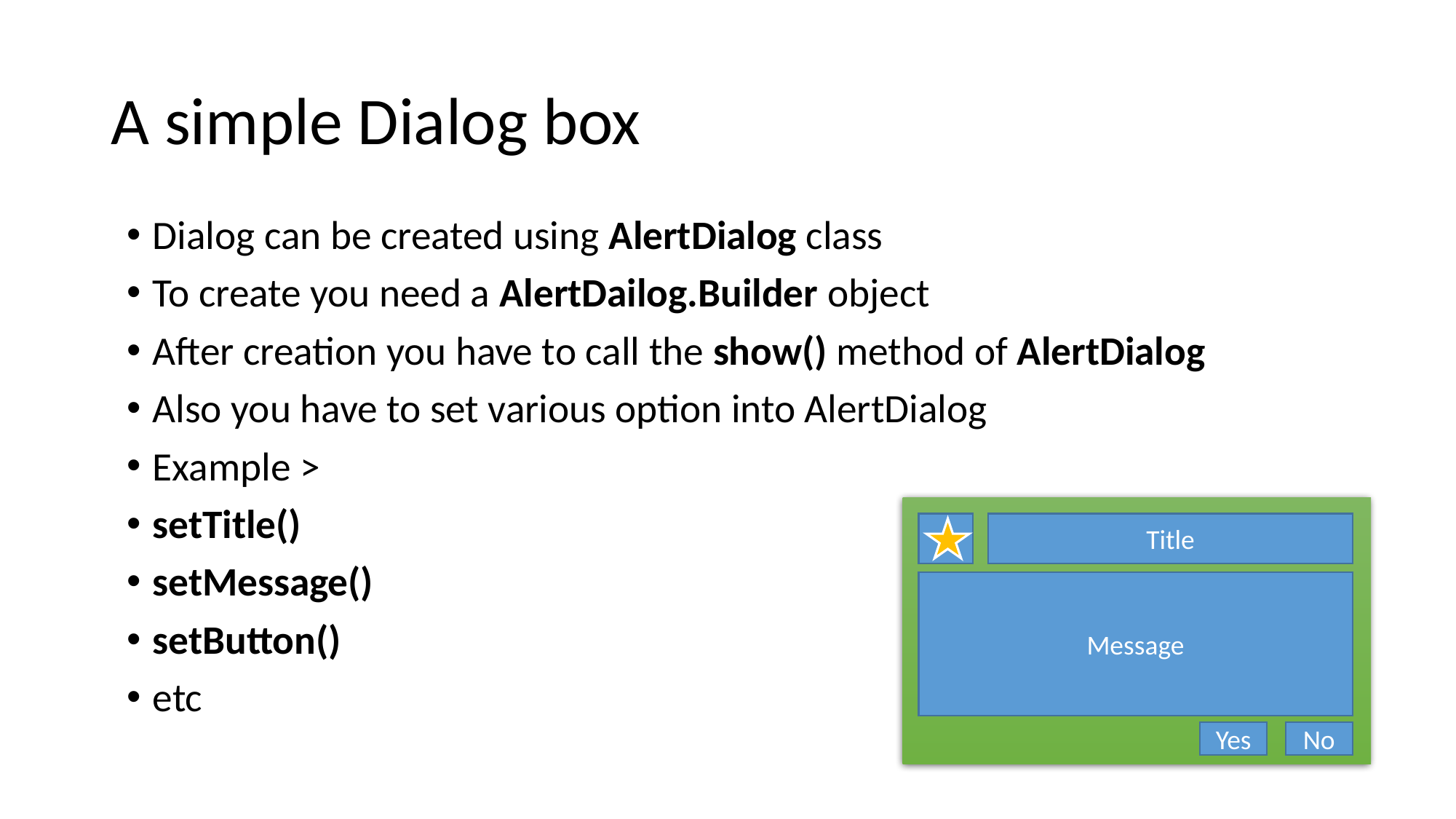

# A simple Dialog box
Dialog can be created using AlertDialog class
To create you need a AlertDailog.Builder object
After creation you have to call the show() method of AlertDialog
Also you have to set various option into AlertDialog
Example >
setTitle()
setMessage()
setButton()
etc

Title

Message
No
Yes